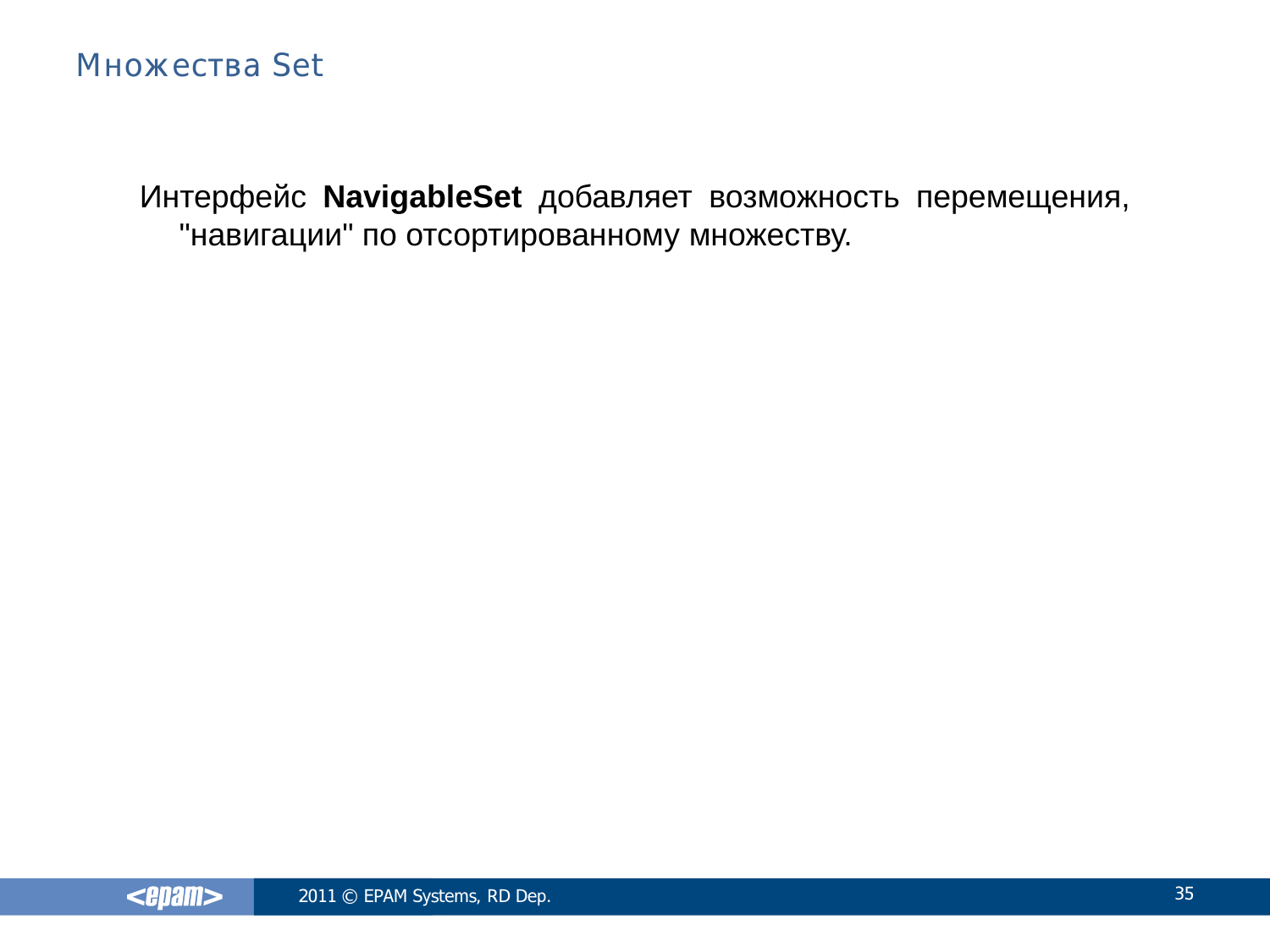

# Множества Set
Интерфейс NavigableSet добавляет возможность перемещения, "навигации" по отсортированному множеству.
35
2011 © EPAM Systems, RD Dep.